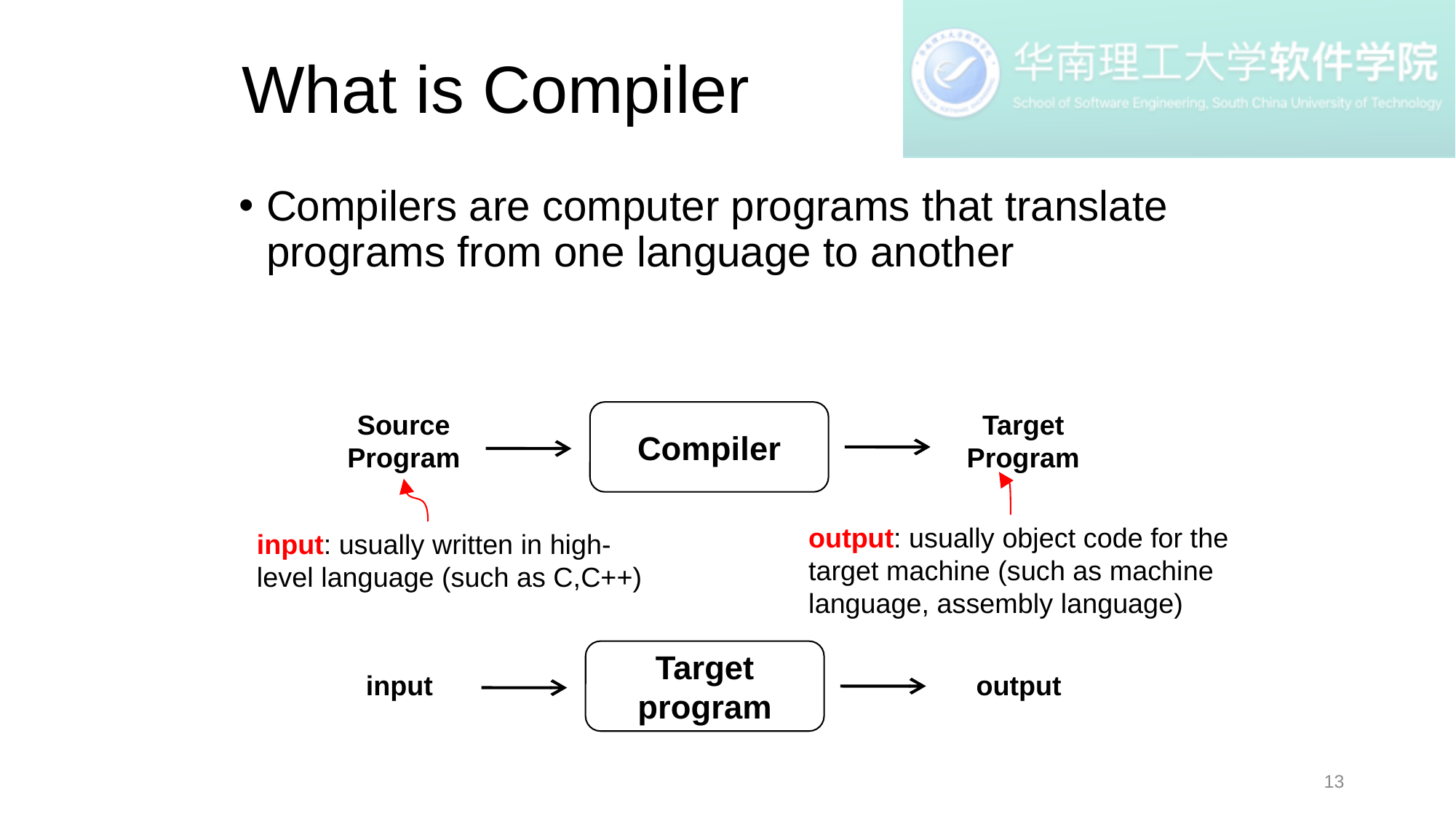

# What is Compiler
Compilers are computer programs that translate programs from one language to another
Source Program
Target Program
Compiler

output: usually object code for the target machine (such as machine language, assembly language)
input: usually written in high-level language (such as C,C++)
Target program
input
output

13